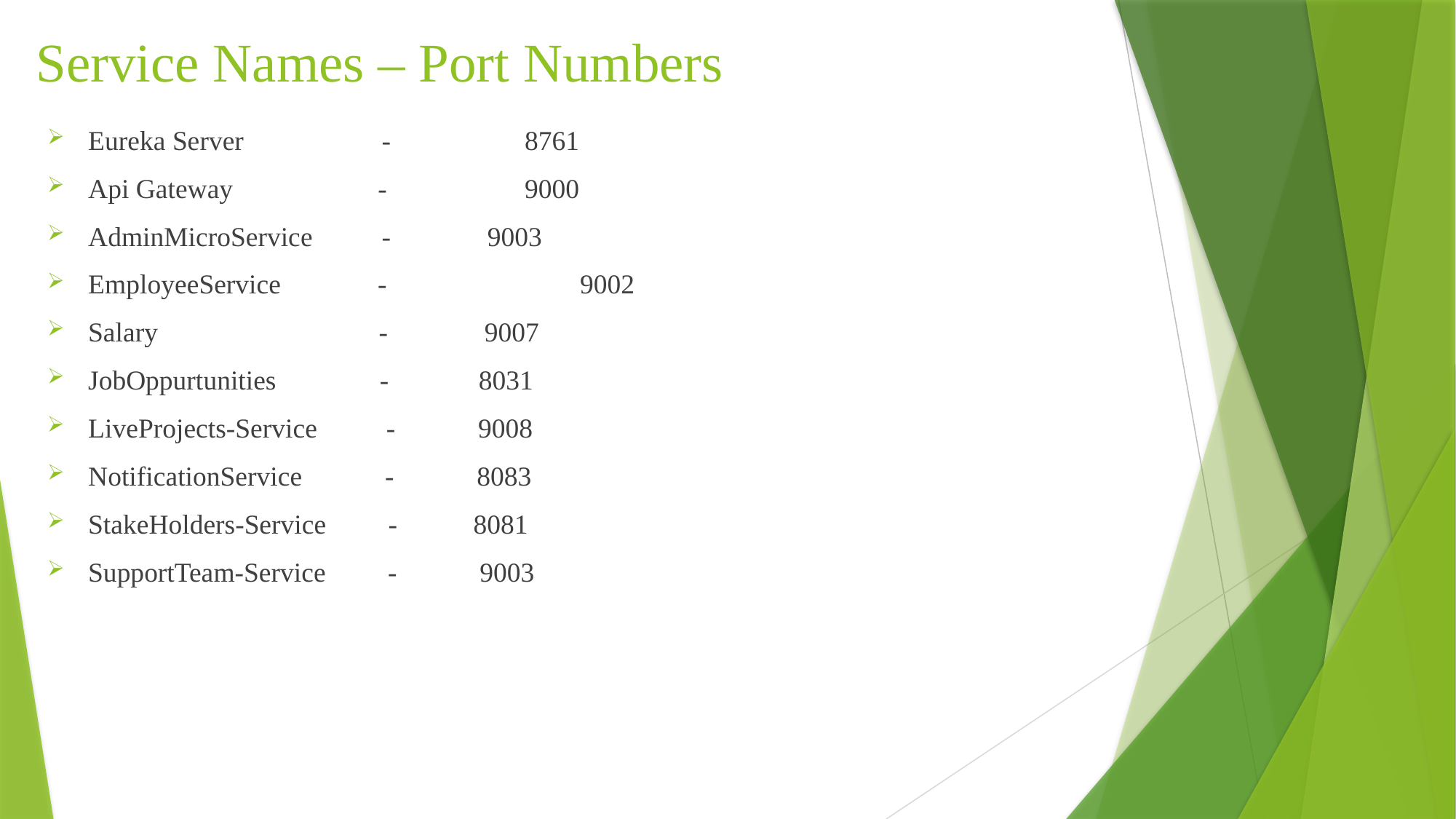

# Service Names – Port Numbers
Eureka Server                    -       	8761
Api Gateway                     -        	9000
AdminMicroService          -              9003
EmployeeService              -      	        9002
Salary                                -              9007
JobOppurtunities               -             8031
LiveProjects-Service          -            9008
NotificationService            -            8083
StakeHolders-Service         -           8081
SupportTeam-Service         -            9003